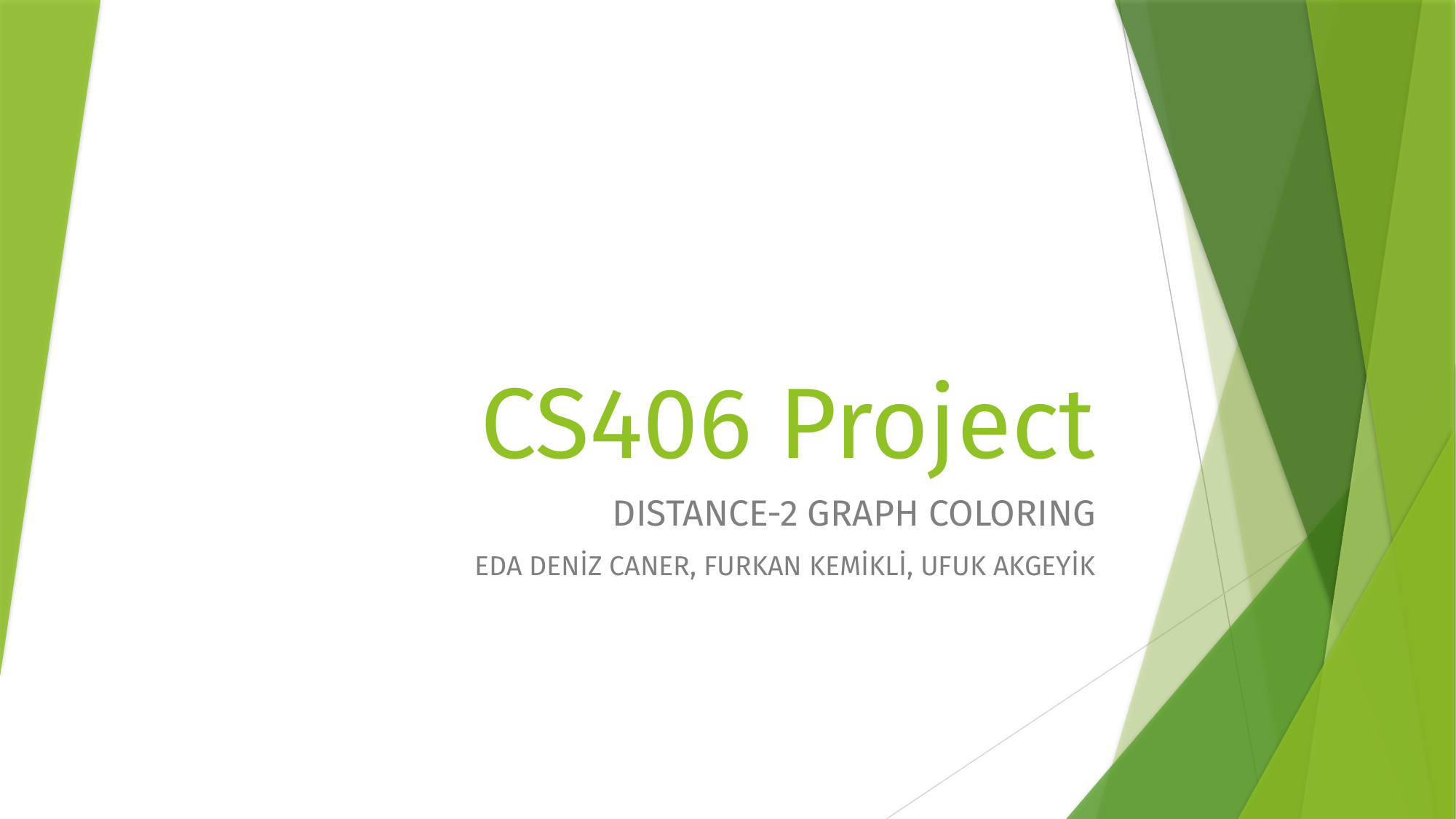

# CS406 Project
DISTANCE-2 GRAPH COLORING
EDA DENİZ CANER, FURKAN KEMİKLİ, UFUK AKGEYİK